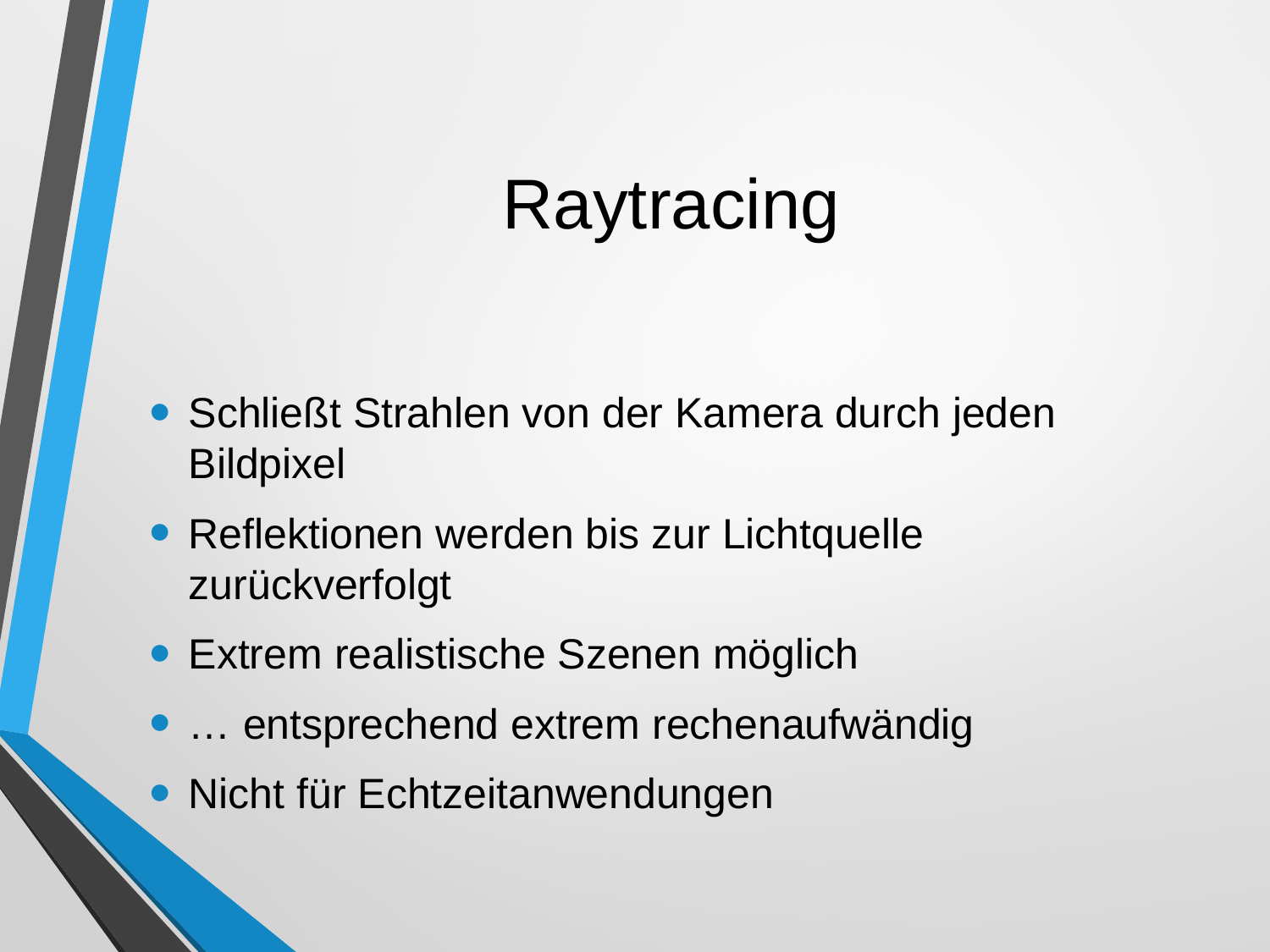

# Raytracing
Schließt Strahlen von der Kamera durch jeden Bildpixel
Reflektionen werden bis zur Lichtquelle zurückverfolgt
Extrem realistische Szenen möglich
… entsprechend extrem rechenaufwändig
Nicht für Echtzeitanwendungen